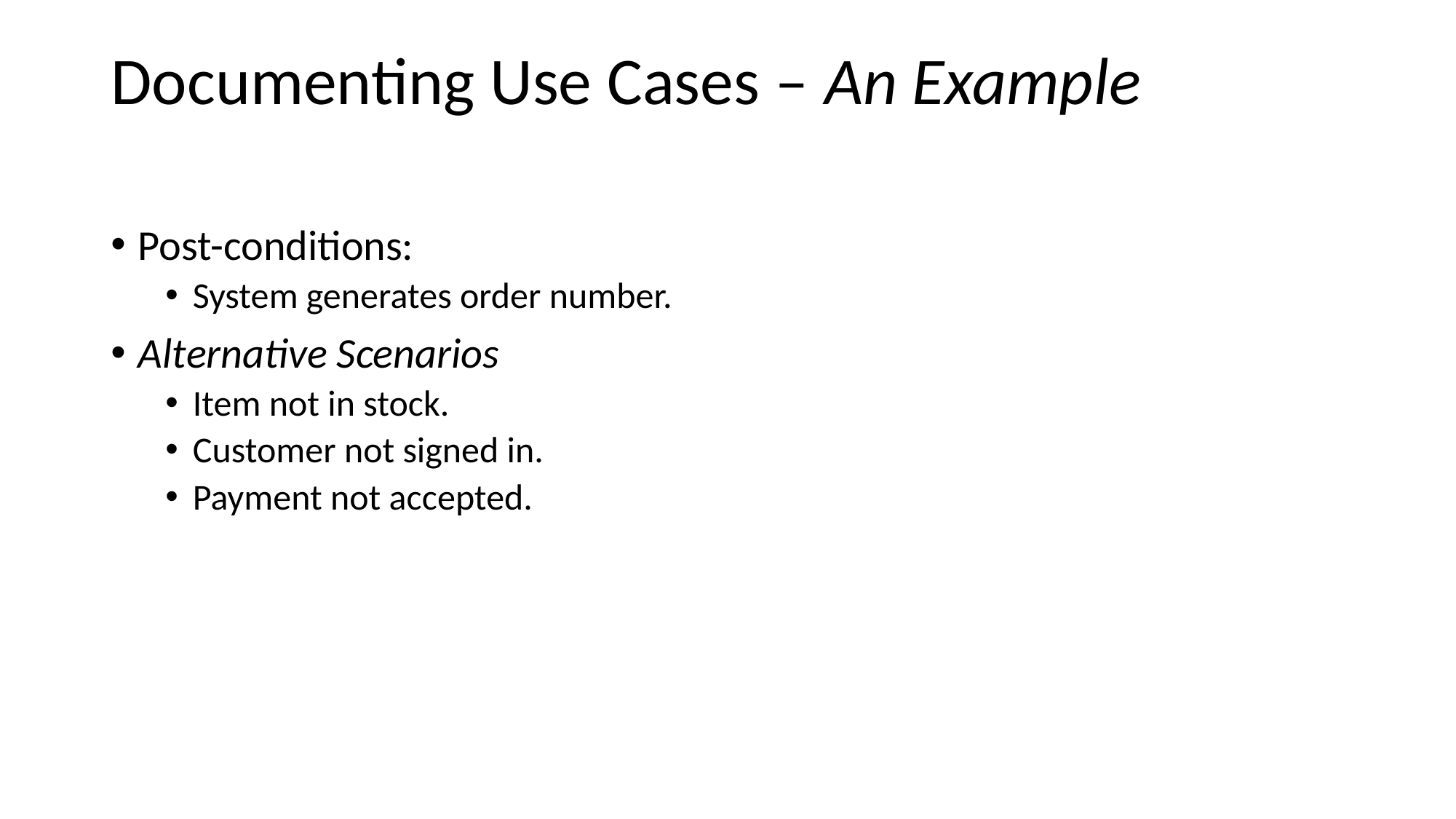

# Documenting Use Cases – An Example
Post-conditions:
System generates order number.
Alternative Scenarios
Item not in stock.
Customer not signed in.
Payment not accepted.